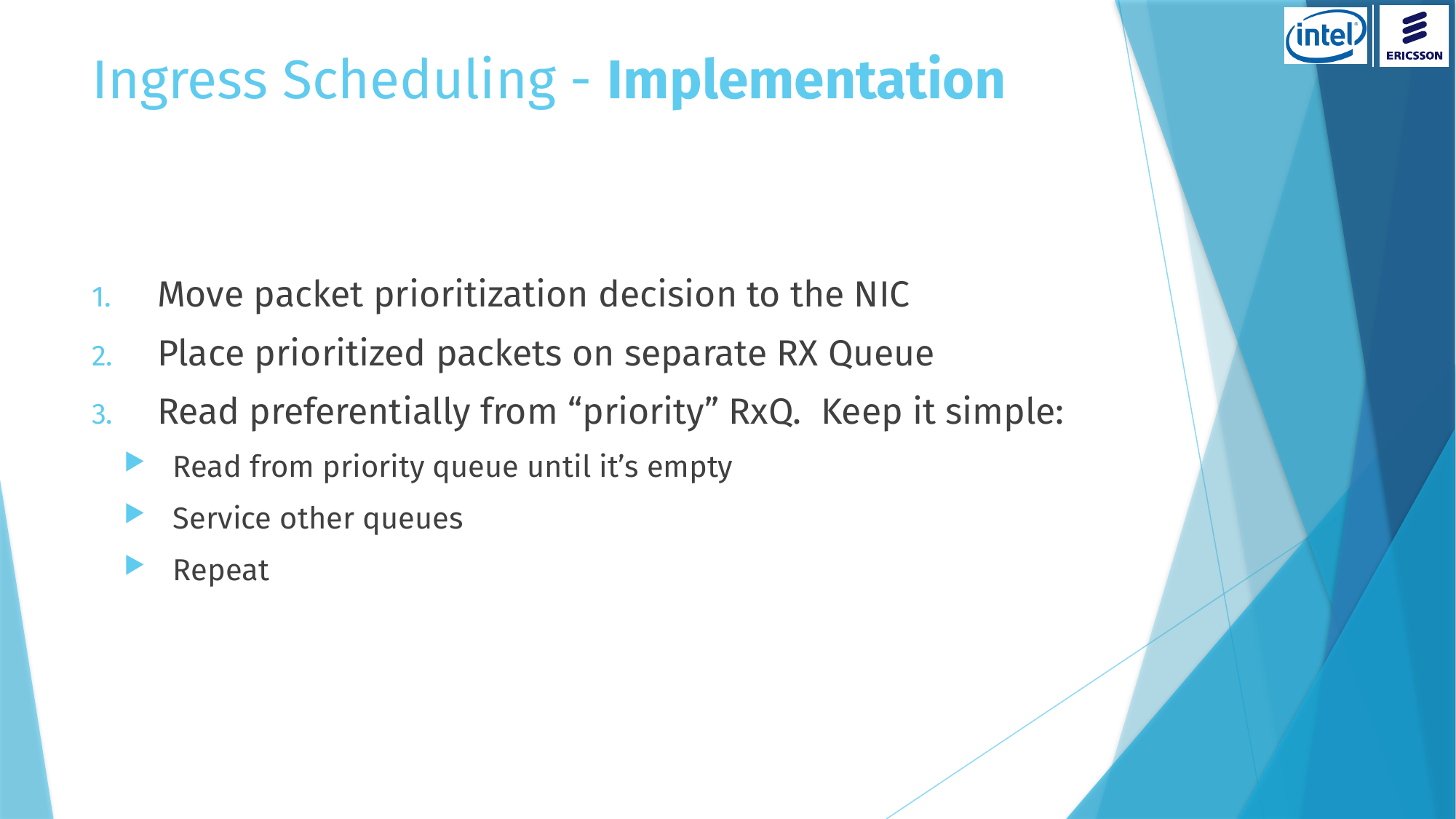

# Ingress Scheduling - Implementation

Move packet prioritization decision to the NIC
Place prioritized packets on separate RX Queue
Read preferentially from “priority” RxQ.  Keep it simple:
Read from priority queue until it’s empty
Service other queues
Repeat